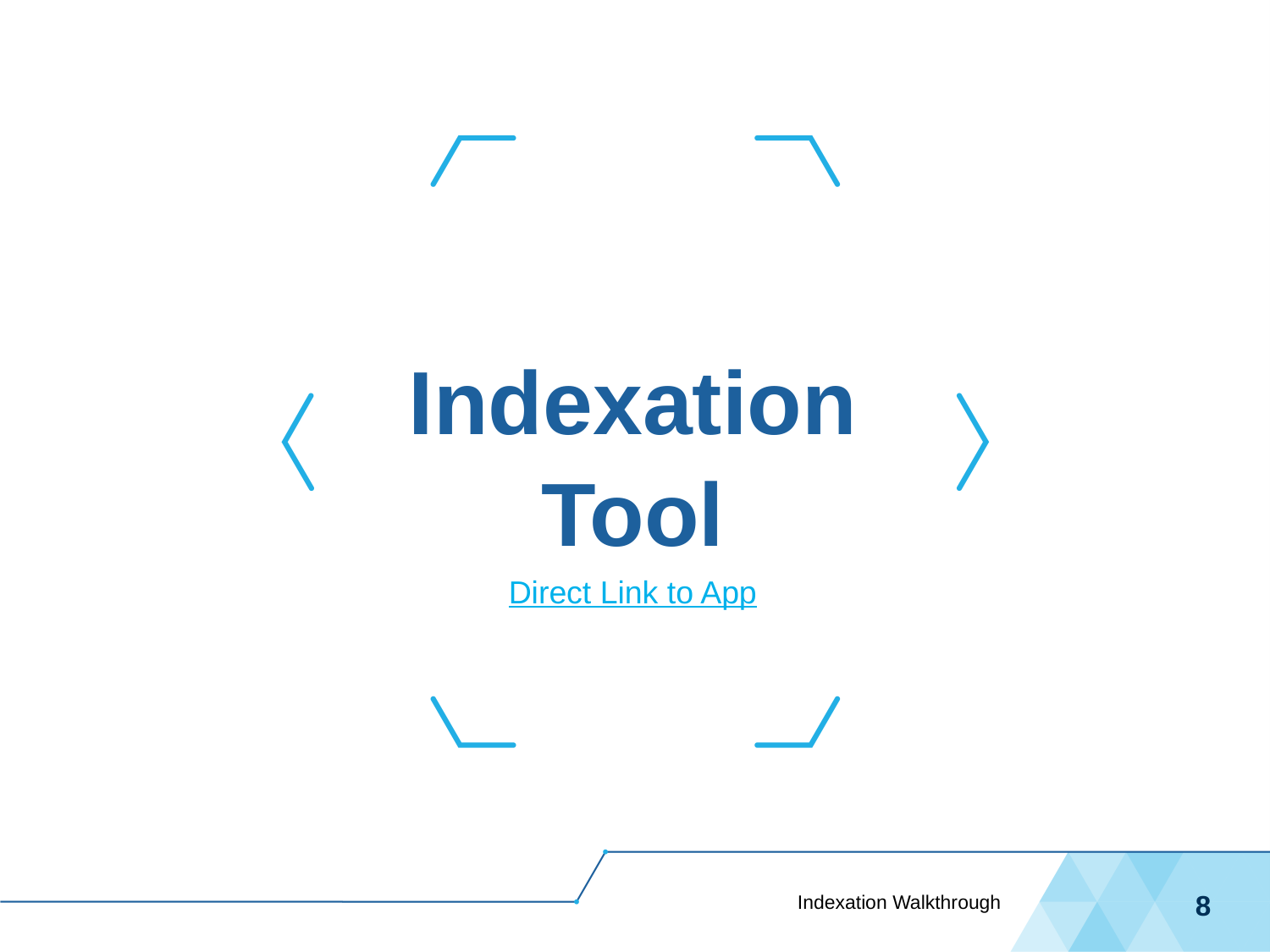

Indexation Tool
Direct Link to App
Indexation Walkthrough
8